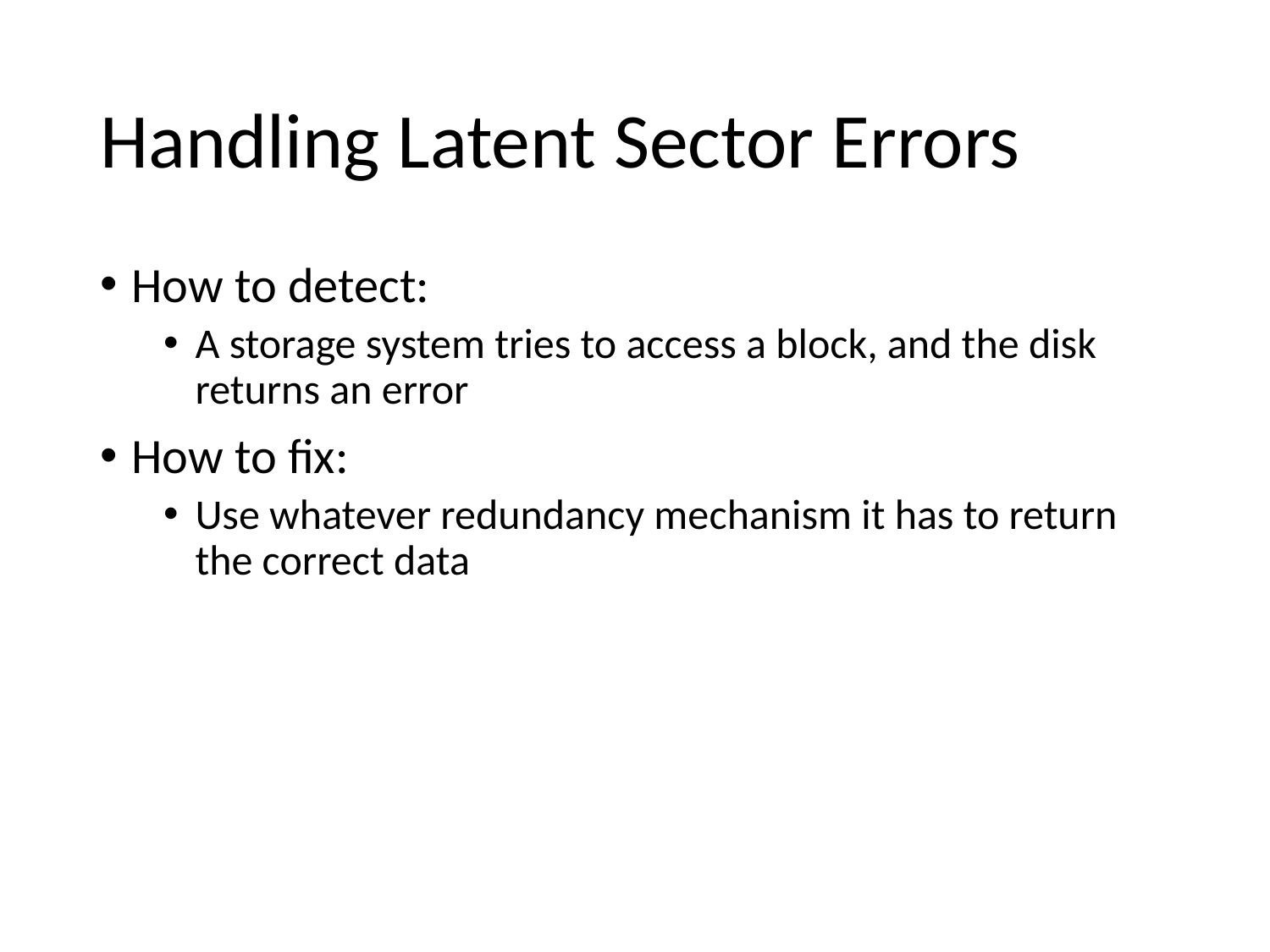

# Handling Latent Sector Errors
How to detect:
A storage system tries to access a block, and the disk returns an error
How to fix:
Use whatever redundancy mechanism it has to return the correct data